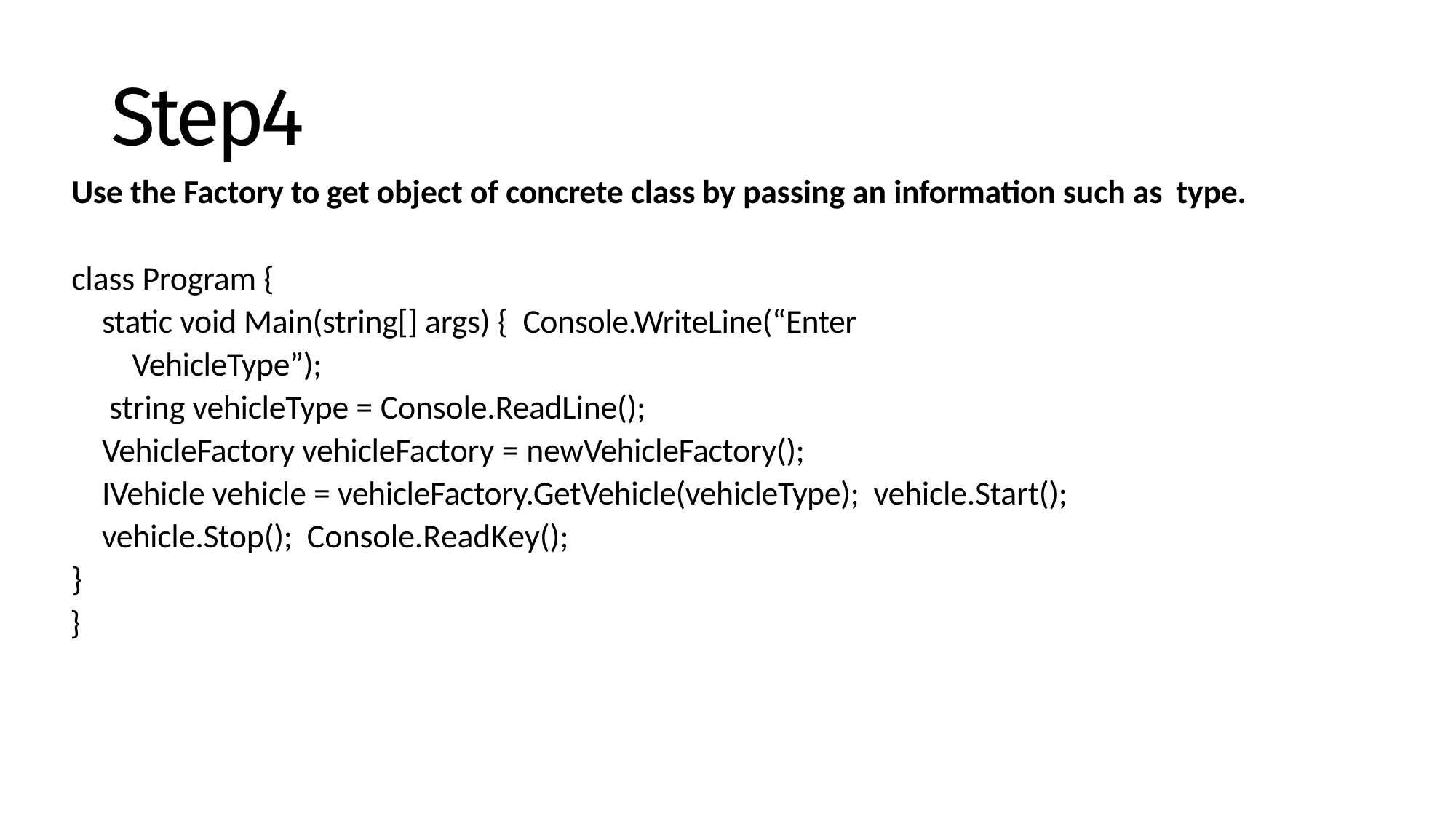

# Step4
Use the Factory to get object of concrete class by passing an information such as type.
class Program {
static void Main(string[] args) {  Console.WriteLine(“Enter VehicleType”);
 string vehicleType = Console.ReadLine();
VehicleFactory vehicleFactory = newVehicleFactory();
IVehicle vehicle = vehicleFactory.GetVehicle(vehicleType);  vehicle.Start();
vehicle.Stop();  Console.ReadKey();
}
}